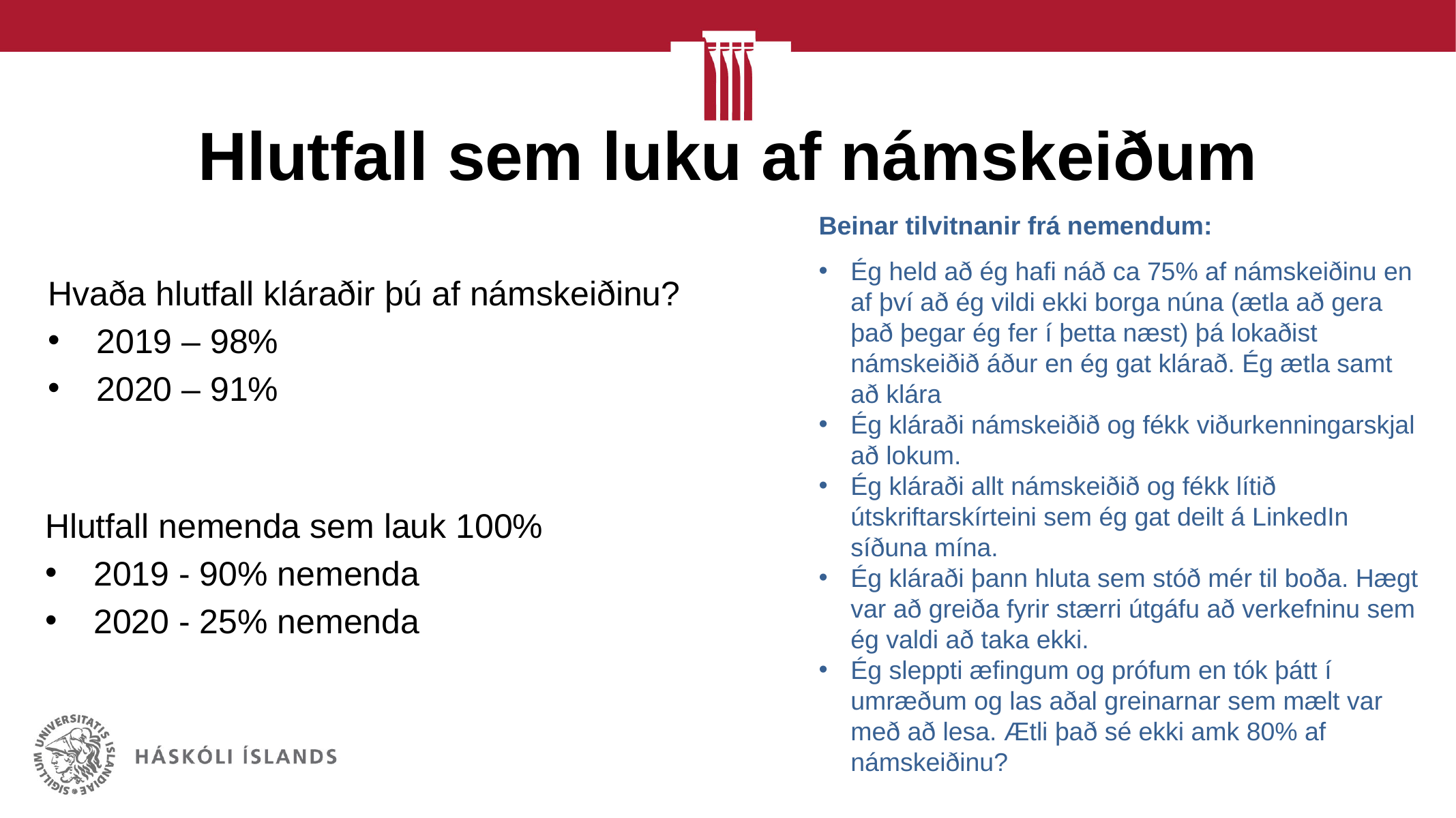

# Hlutfall sem luku af námskeiðum
Beinar tilvitnanir frá nemendum:

Ég held að ég hafi náð ca 75% af námskeiðinu en af því að ég vildi ekki borga núna (ætla að gera það þegar ég fer í þetta næst) þá lokaðist námskeiðið áður en ég gat klárað. Ég ætla samt að klára
Ég kláraði námskeiðið og fékk viðurkenningarskjal að lokum.
Ég kláraði allt námskeiðið og fékk lítið útskriftarskírteini sem ég gat deilt á LinkedIn síðuna mína.
Ég kláraði þann hluta sem stóð mér til boða. Hægt var að greiða fyrir stærri útgáfu að verkefninu sem ég valdi að taka ekki.
Ég sleppti æfingum og prófum en tók þátt í umræðum og las aðal greinarnar sem mælt var með að lesa. Ætli það sé ekki amk 80% af námskeiðinu?

Hvaða hlutfall kláraðir þú af námskeiðinu?
2019 – 98%
2020 – 91%
Hlutfall nemenda sem lauk 100%
2019 - 90% nemenda
2020 - 25% nemenda